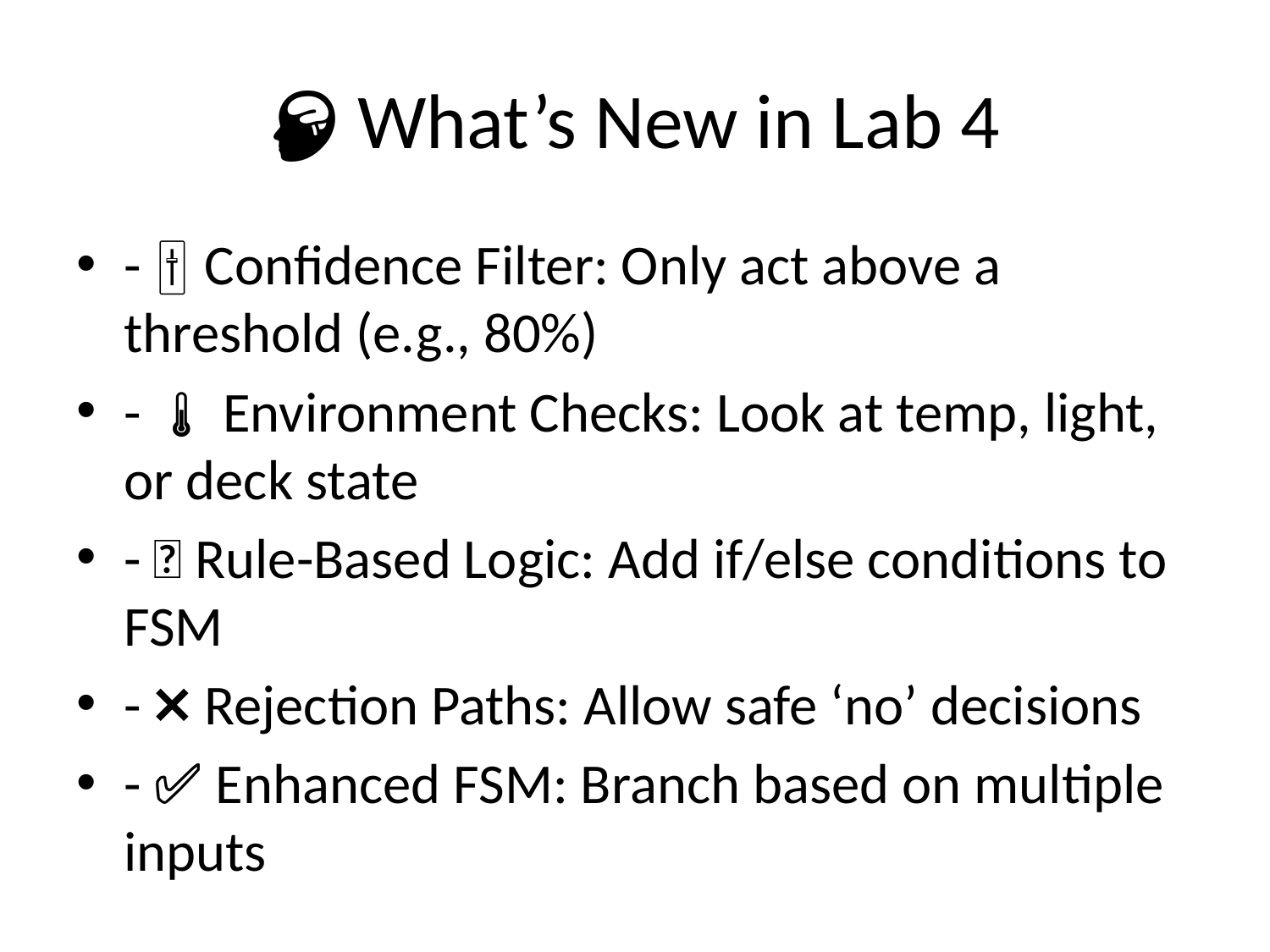

# 🧠 What’s New in Lab 4
- 🎚️ Confidence Filter: Only act above a threshold (e.g., 80%)
- 🌡️ Environment Checks: Look at temp, light, or deck state
- 🧮 Rule-Based Logic: Add if/else conditions to FSM
- ❌ Rejection Paths: Allow safe ‘no’ decisions
- ✅ Enhanced FSM: Branch based on multiple inputs